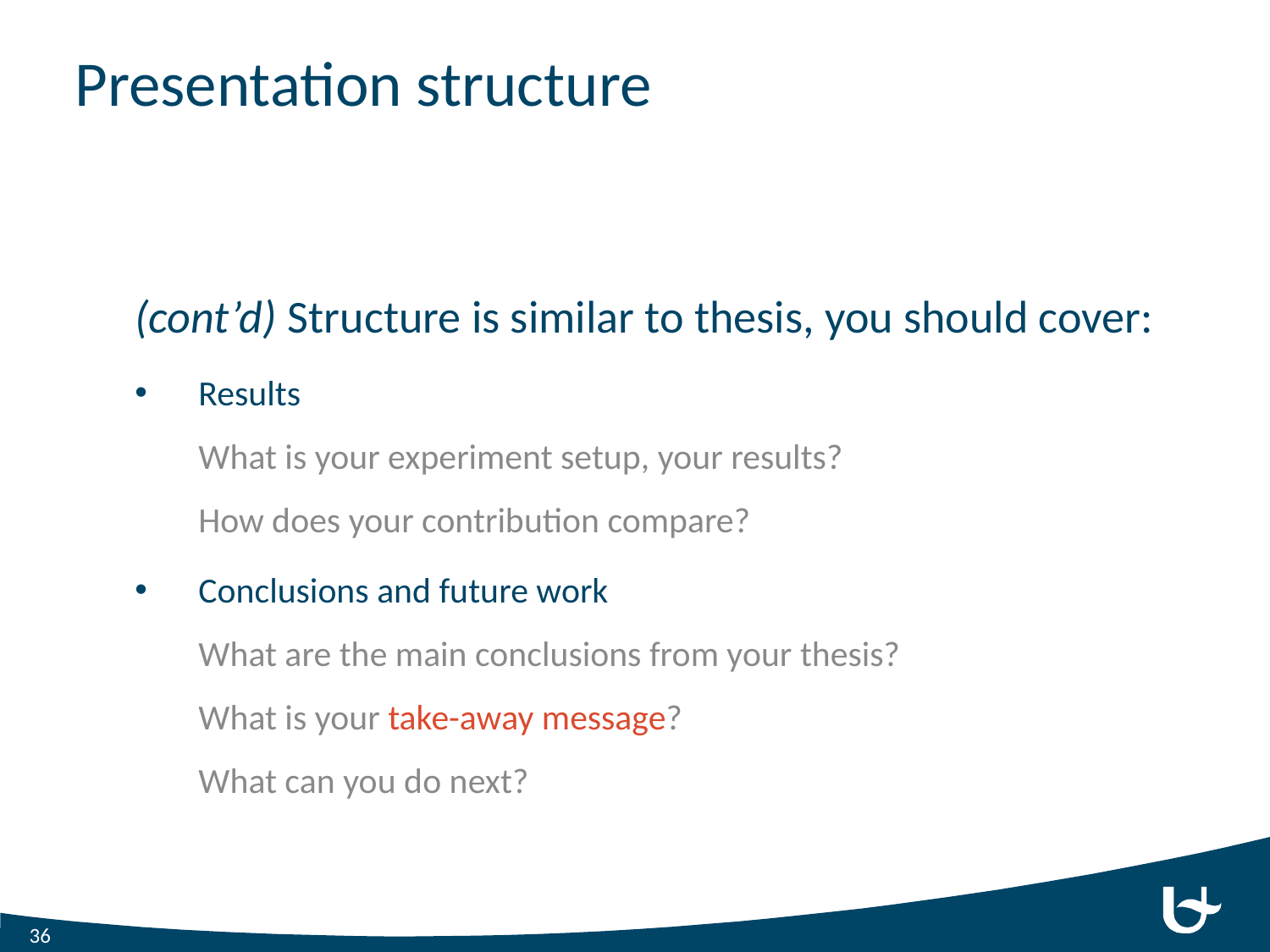

# Presentation structure
(cont’d) Structure is similar to thesis, you should cover:
Results
What is your experiment setup, your results?
How does your contribution compare?
Conclusions and future work
What are the main conclusions from your thesis?
What is your take-away message?
What can you do next?
36